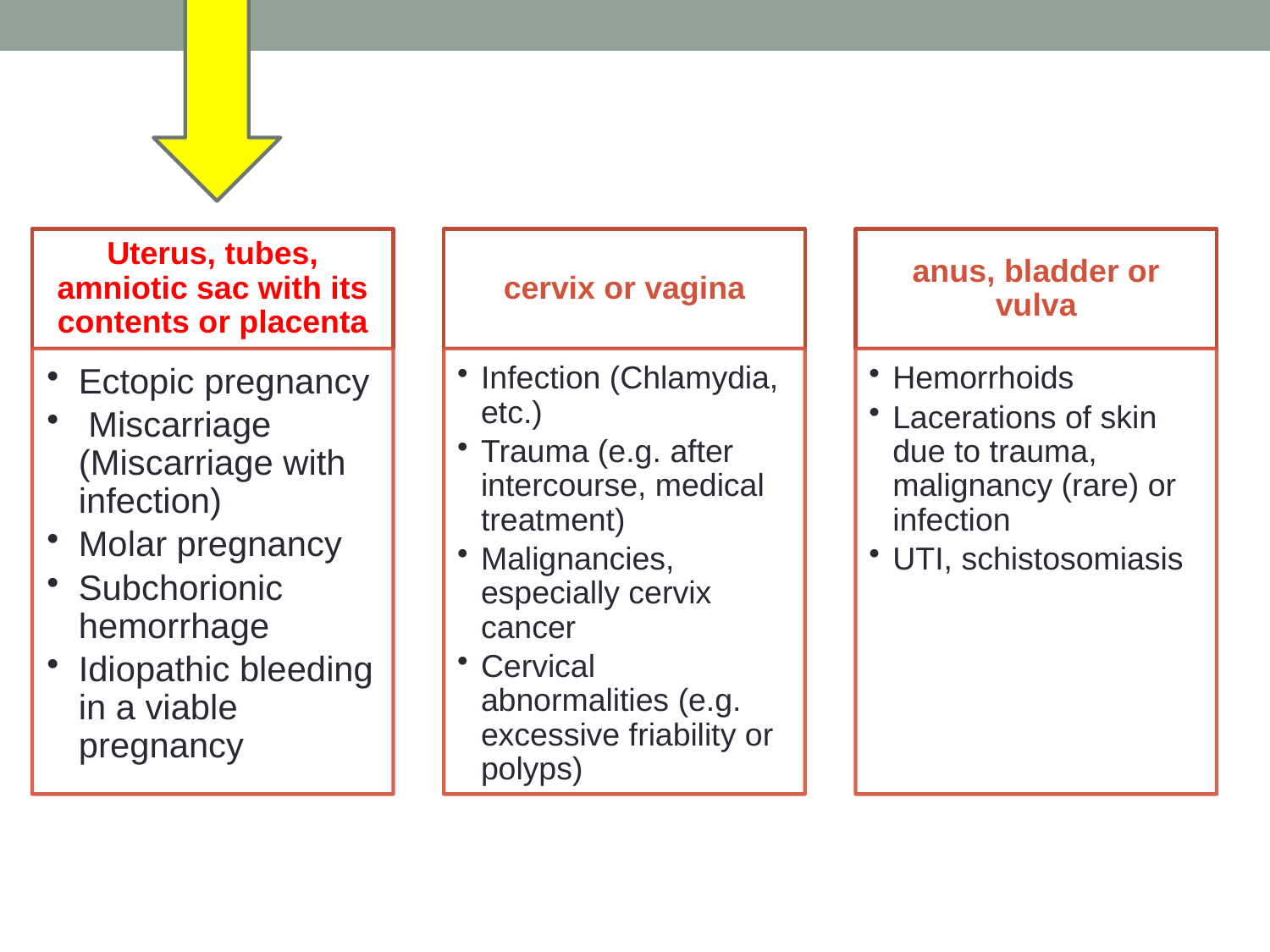

Uterus, tubes, amniotic sac with its contents or placenta
Ectopic pregnancy
 Miscarriage  (Miscarriage with infection)
Molar pregnancy
Subchorionic hemorrhage
Idiopathic bleeding in a viable pregnancy
cervix or vagina
Infection (Chlamydia, etc.)
Trauma (e.g. after intercourse, medical treatment)
Malignancies, especially cervix cancer
Cervical abnormalities (e.g. excessive friability or polyps)
anus, bladder or vulva
Hemorrhoids
Lacerations of skin due to trauma, malignancy (rare) or infection
UTI, schistosomiasis
#